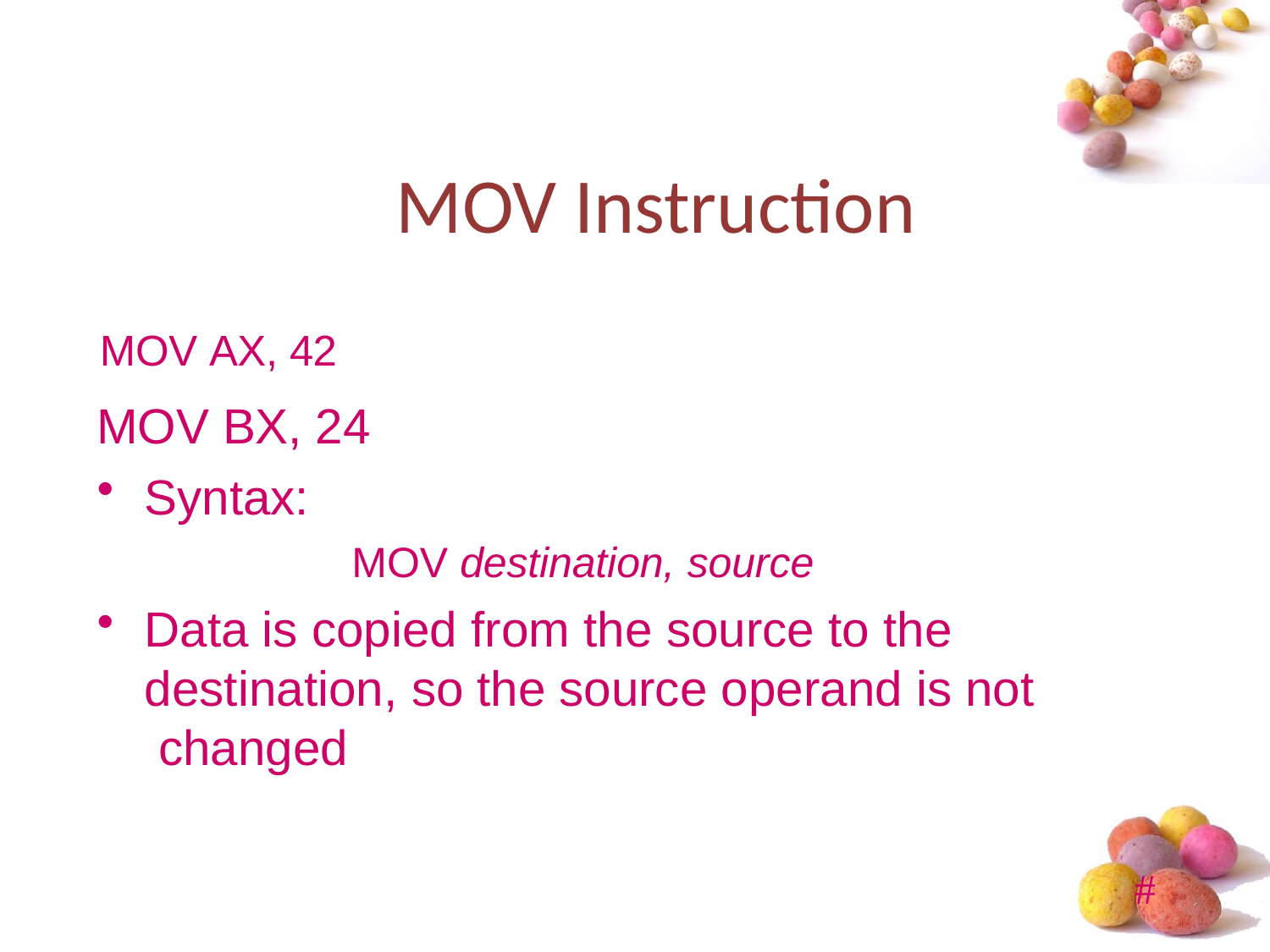

MOV Instruction
# MOV AX, 42
MOV BX, 24
Syntax:
MOV destination, source
Data is copied from the source to the  destination, so the source operand is not  changed
#